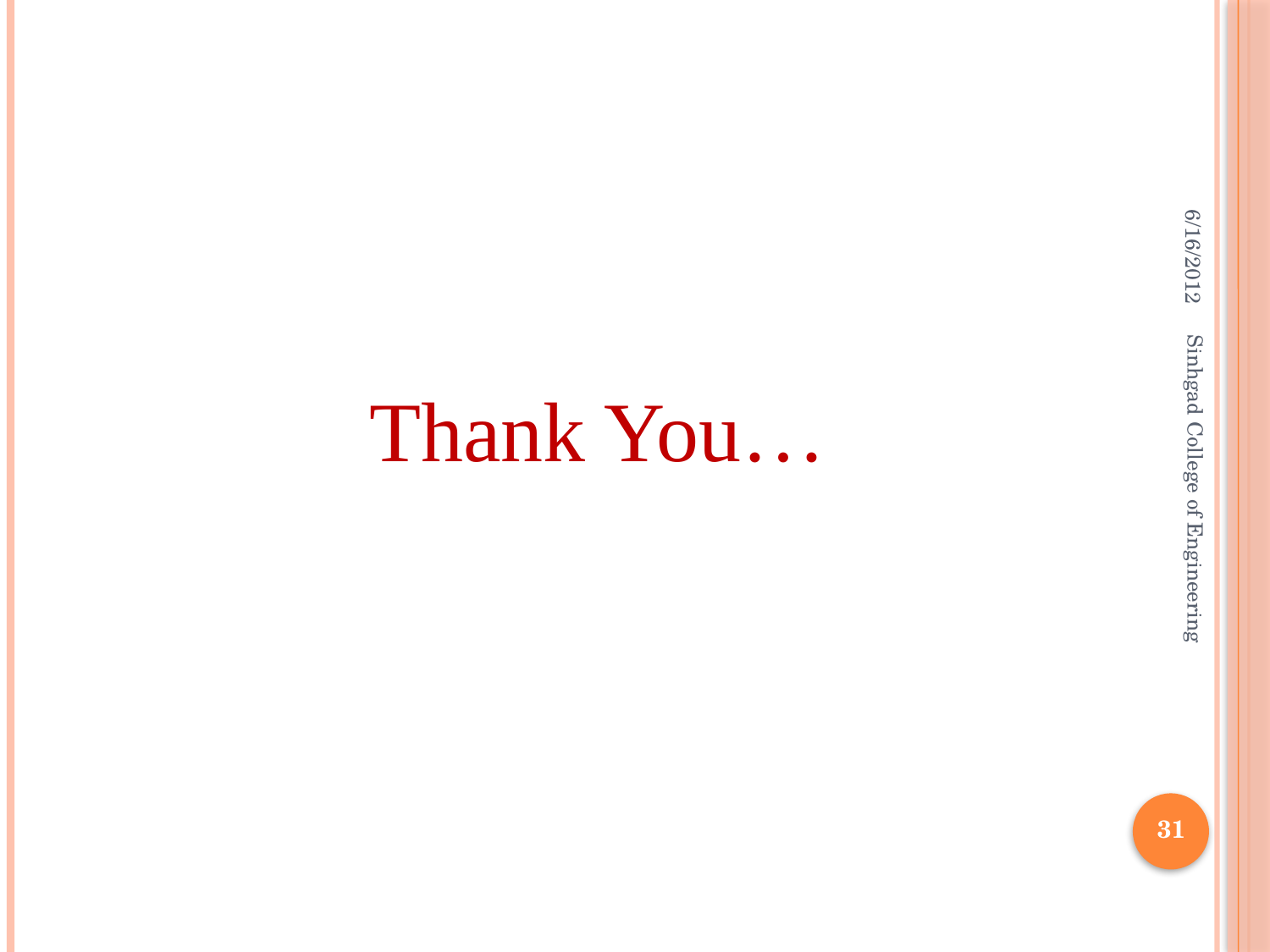

6/16/2012
Thank You…
Sinhgad College of Engineering
31